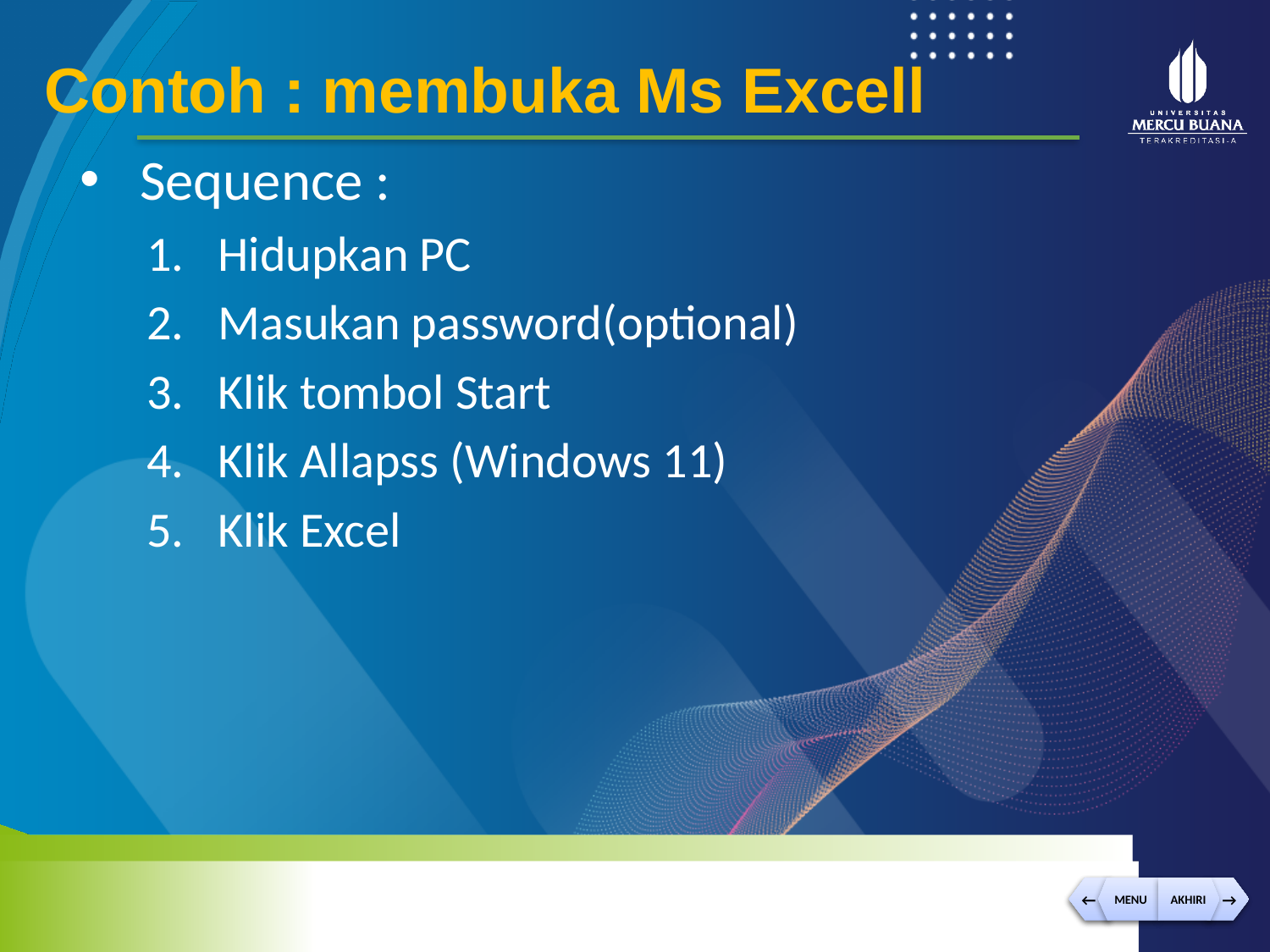

Contoh : membuka Ms Excell
Sequence :
Hidupkan PC
Masukan password(optional)
Klik tombol Start
Klik Allapss (Windows 11)
Klik Excel